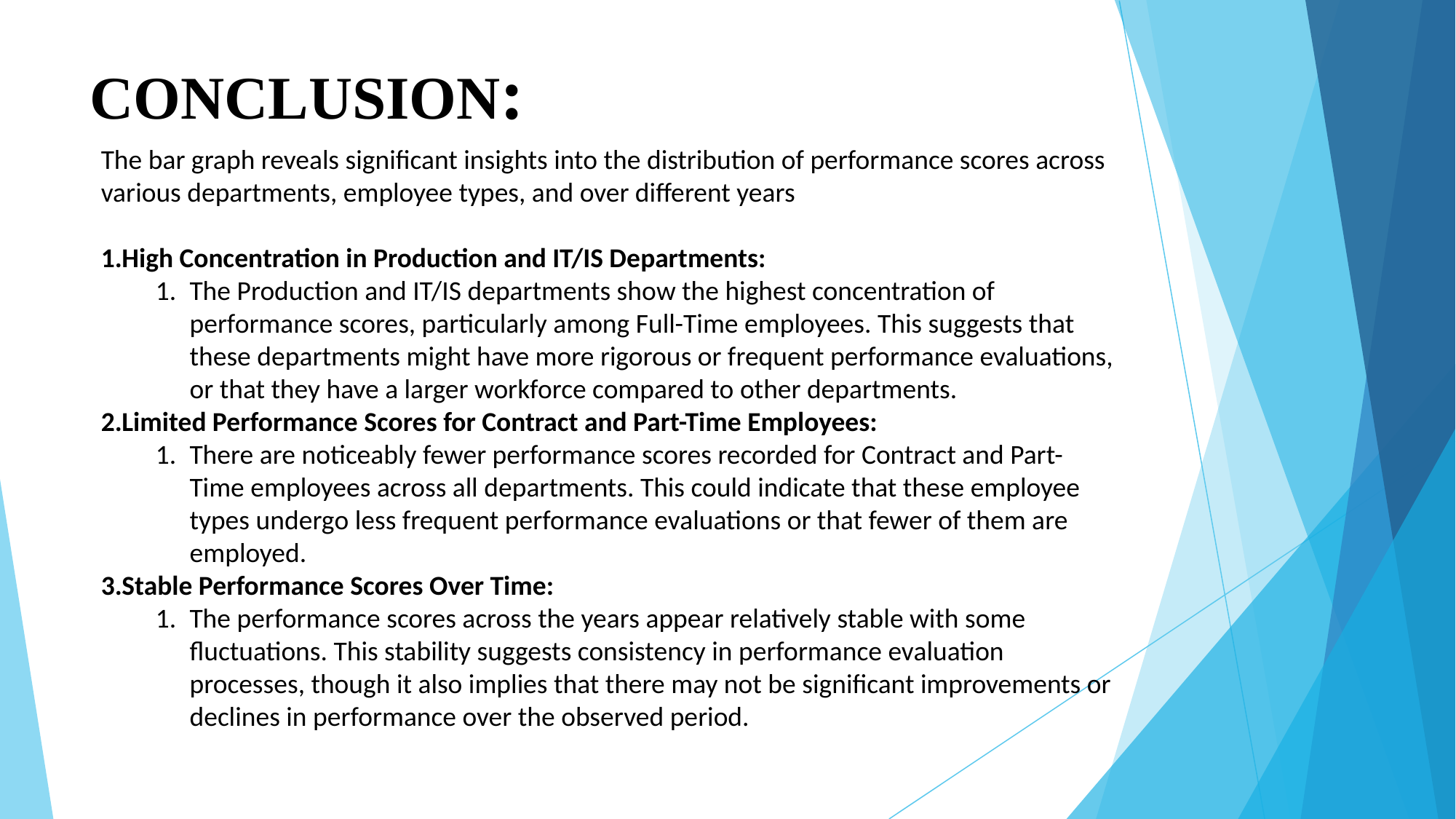

# CONCLUSION:
The bar graph reveals significant insights into the distribution of performance scores across various departments, employee types, and over different years

High Concentration in Production and IT/IS Departments:
The Production and IT/IS departments show the highest concentration of performance scores, particularly among Full-Time employees. This suggests that these departments might have more rigorous or frequent performance evaluations, or that they have a larger workforce compared to other departments.
Limited Performance Scores for Contract and Part-Time Employees:
There are noticeably fewer performance scores recorded for Contract and Part-Time employees across all departments. This could indicate that these employee types undergo less frequent performance evaluations or that fewer of them are employed.
Stable Performance Scores Over Time:
The performance scores across the years appear relatively stable with some fluctuations. This stability suggests consistency in performance evaluation processes, though it also implies that there may not be significant improvements or declines in performance over the observed period.